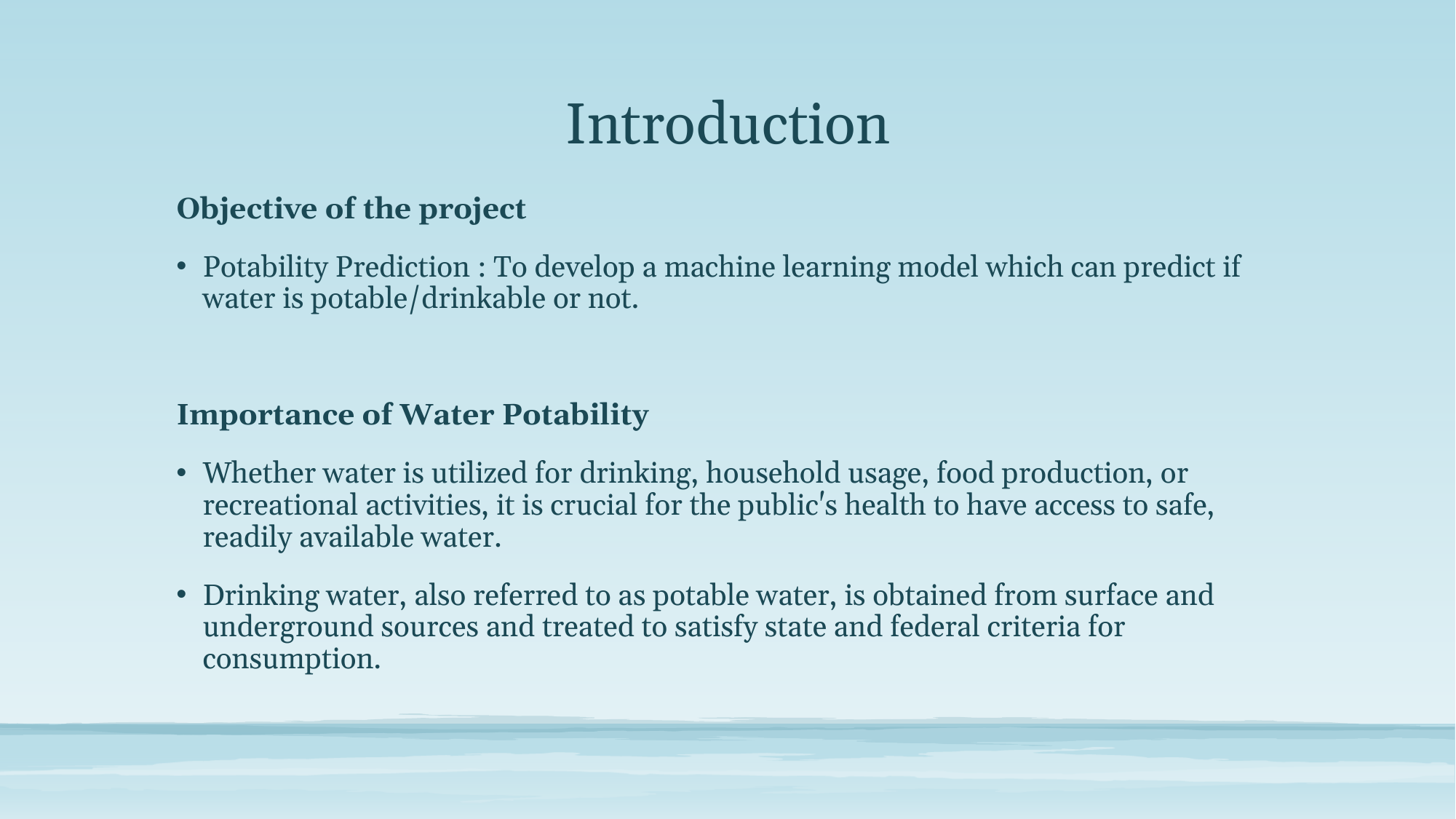

# Introduction
Objective of the project
Potability Prediction : To develop a machine learning model which can predict if water is potable/drinkable or not.

Importance of Water Potability
Whether water is utilized for drinking, household usage, food production, or recreational activities, it is crucial for the public's health to have access to safe, readily available water.
Drinking water, also referred to as potable water, is obtained from surface and underground sources and treated to satisfy state and federal criteria for consumption.